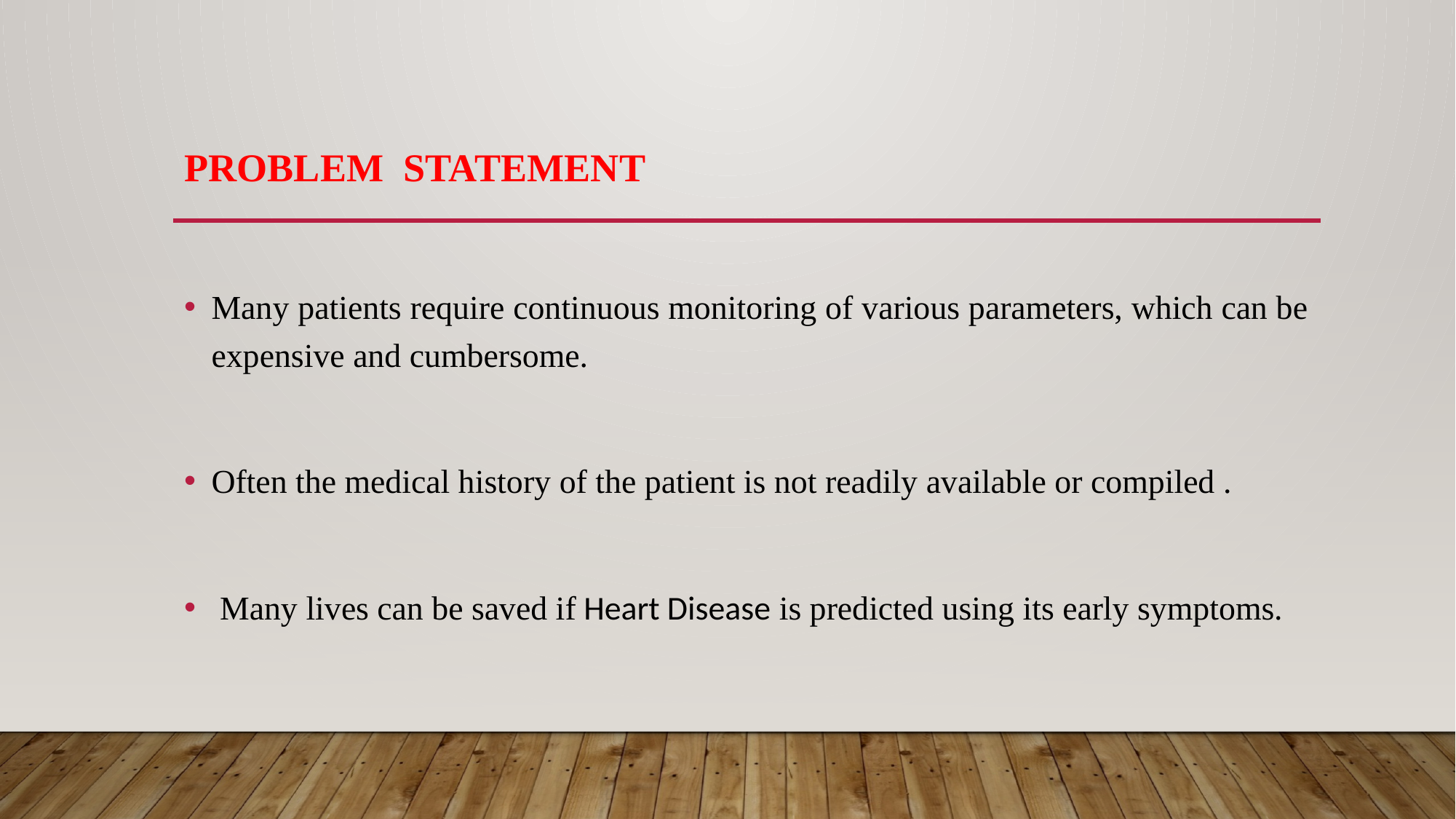

# PROBLEM  STATEMENT
Many patients require continuous monitoring of various parameters, which can be expensive and cumbersome.

Often the medical history of the patient is not readily available or compiled .

 Many lives can be saved if Heart Disease is predicted using its early symptoms.